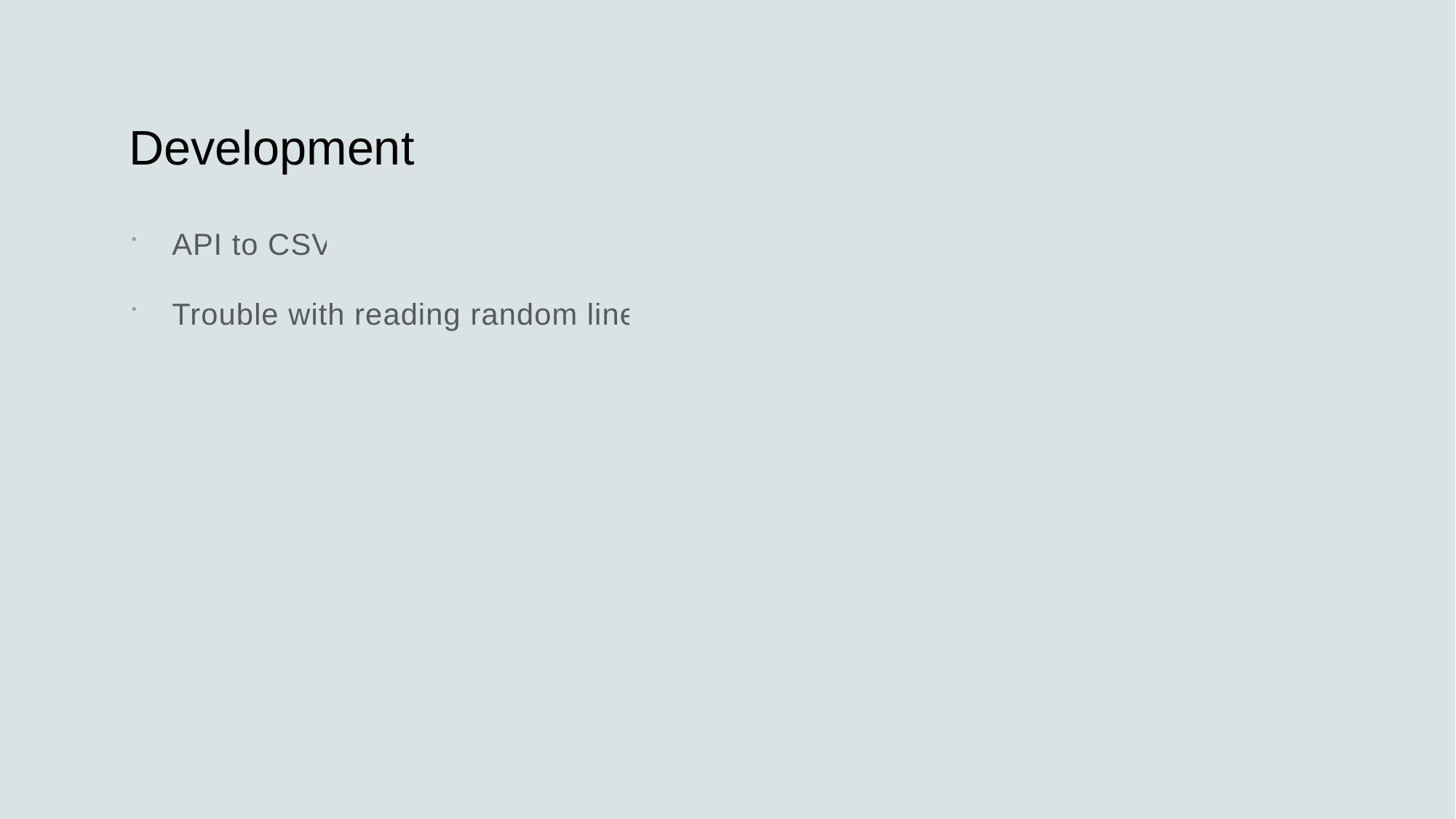

# Development
API to CSV
Trouble with reading random lines